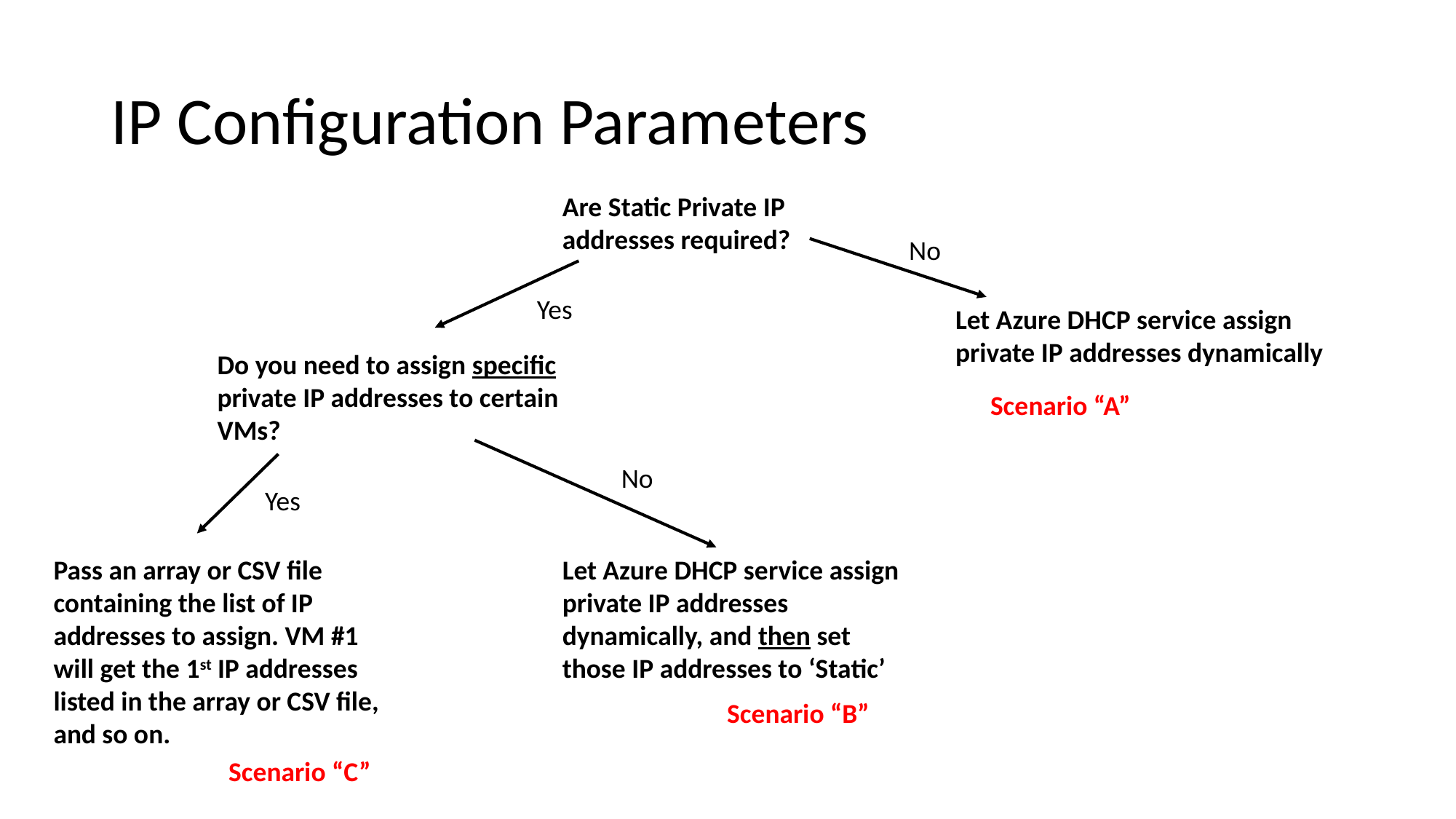

# IP Configuration Parameters
Are Static Private IP addresses required?
No
Yes
Let Azure DHCP service assign private IP addresses dynamically
Do you need to assign specific private IP addresses to certain VMs?
Scenario “A”
No
Yes
Pass an array or CSV file containing the list of IP addresses to assign. VM #1 will get the 1st IP addresses listed in the array or CSV file, and so on.
Let Azure DHCP service assign private IP addresses dynamically, and then set those IP addresses to ‘Static’
Scenario “B”
Scenario “C”